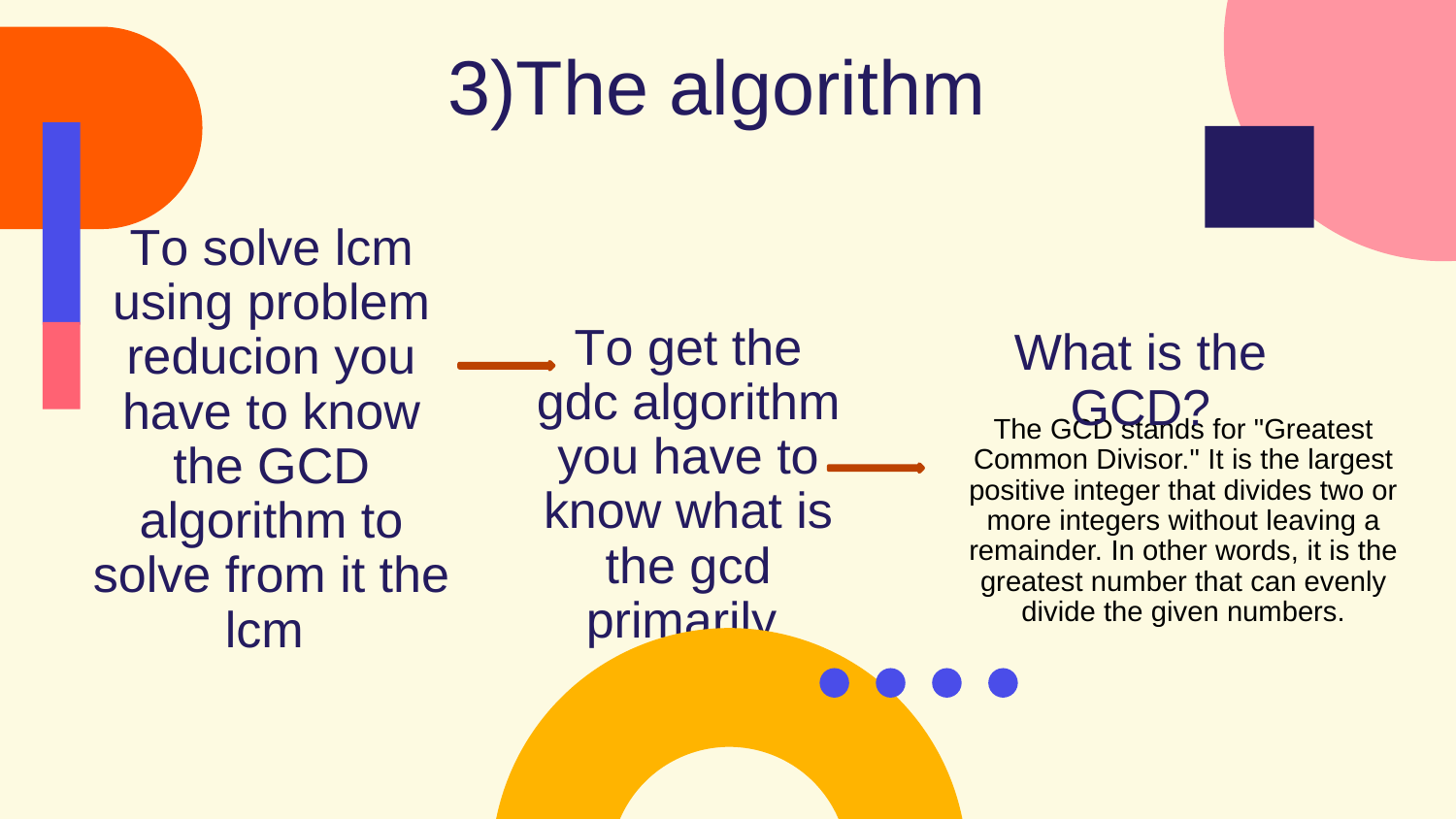

# 3)The algorithm

To solve lcm using problem reducion you have to know the GCD algorithm to solve from it the lcm
To get the gdc algorithm you have to know what is the gcd primarily
What is the GCD?

The GCD stands for "Greatest Common Divisor." It is the largest positive integer that divides two or more integers without leaving a remainder. In other words, it is the greatest number that can evenly divide the given numbers.